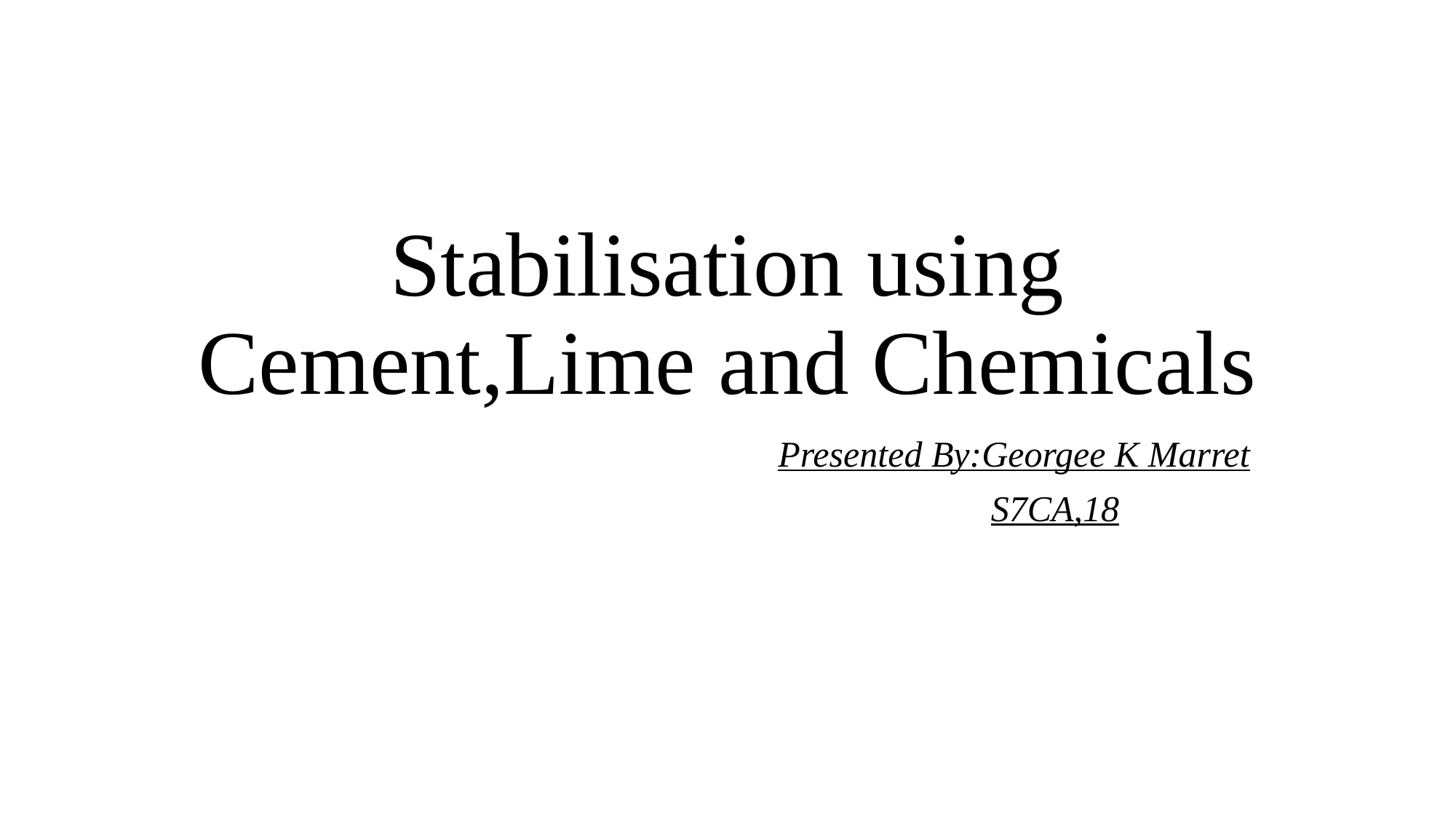

# Stabilisation using Cement,Lime and Chemicals
                                                               Presented By:Georgee K Marret
                                                                        S7CA,18